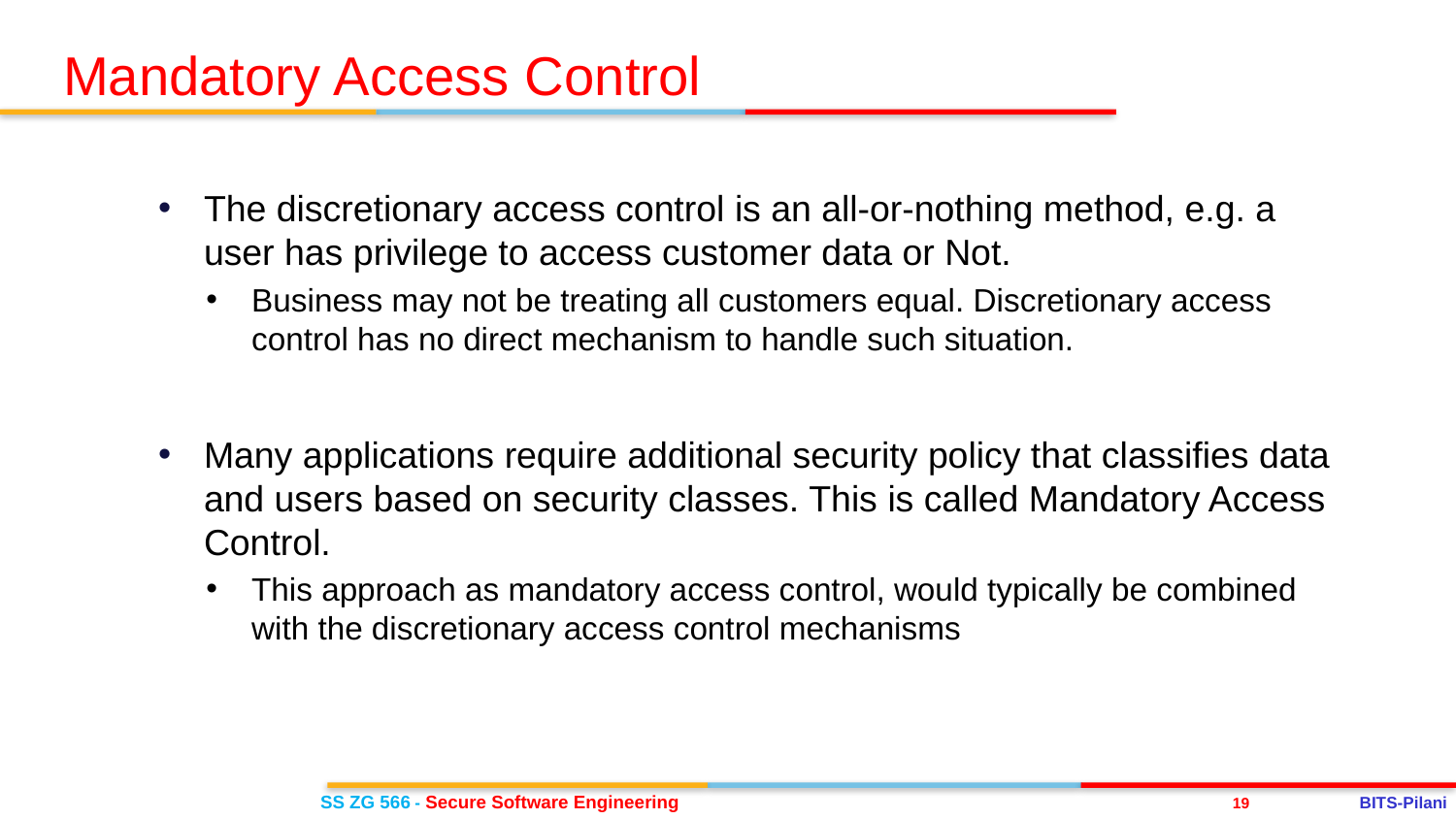

Mandatory Access Control
The discretionary access control is an all-or-nothing method, e.g. a user has privilege to access customer data or Not.
Business may not be treating all customers equal. Discretionary access control has no direct mechanism to handle such situation.

Many applications require additional security policy that classifies data and users based on security classes. This is called Mandatory Access Control.
This approach as mandatory access control, would typically be combined with the discretionary access control mechanisms